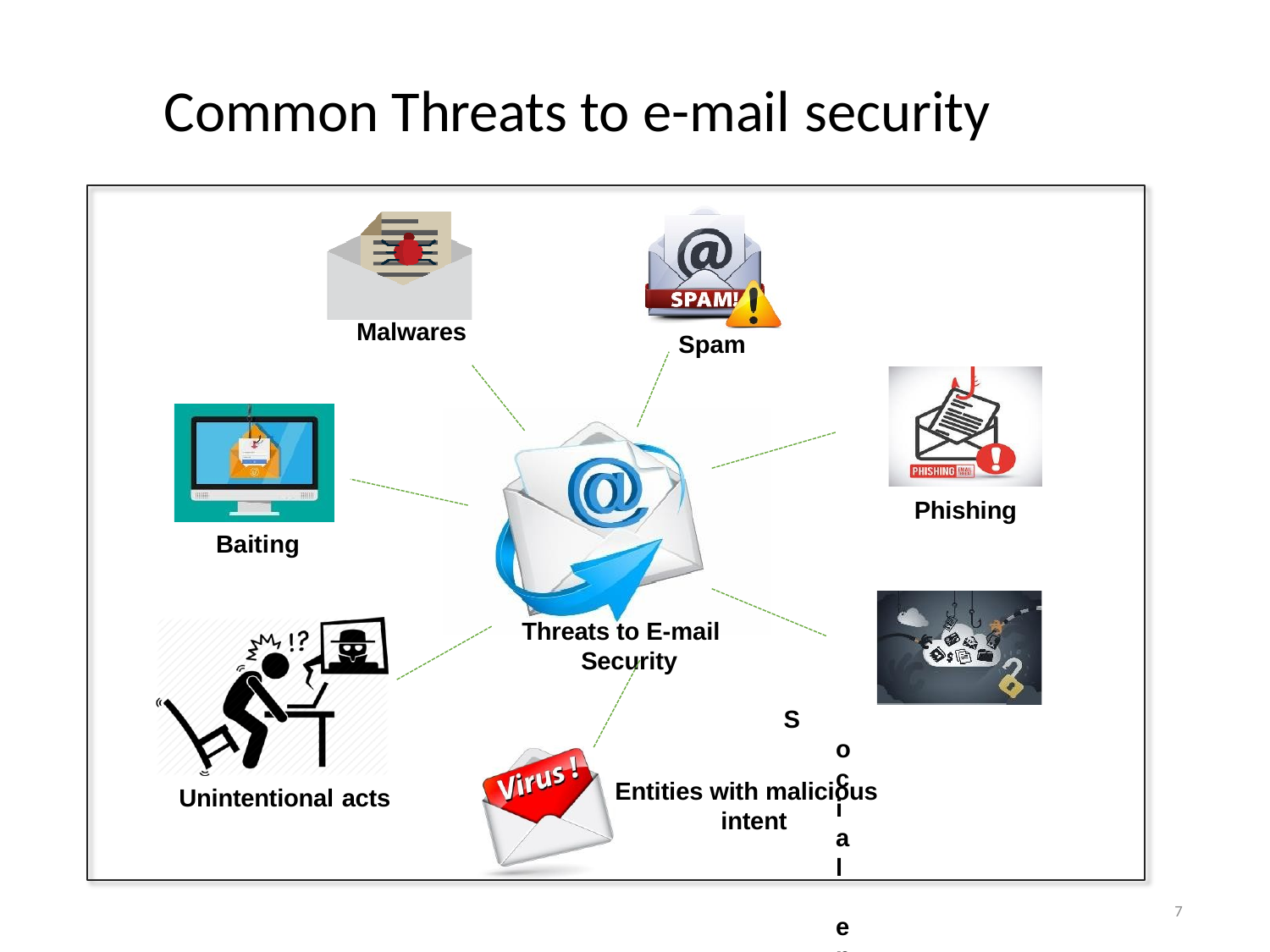

# Common Threats to e-mail security

Malwares
Spam

Phishing
Baiting

Threats to E-mail  Security

Social engineering

Entities with malicious  intent
Unintentional acts
7